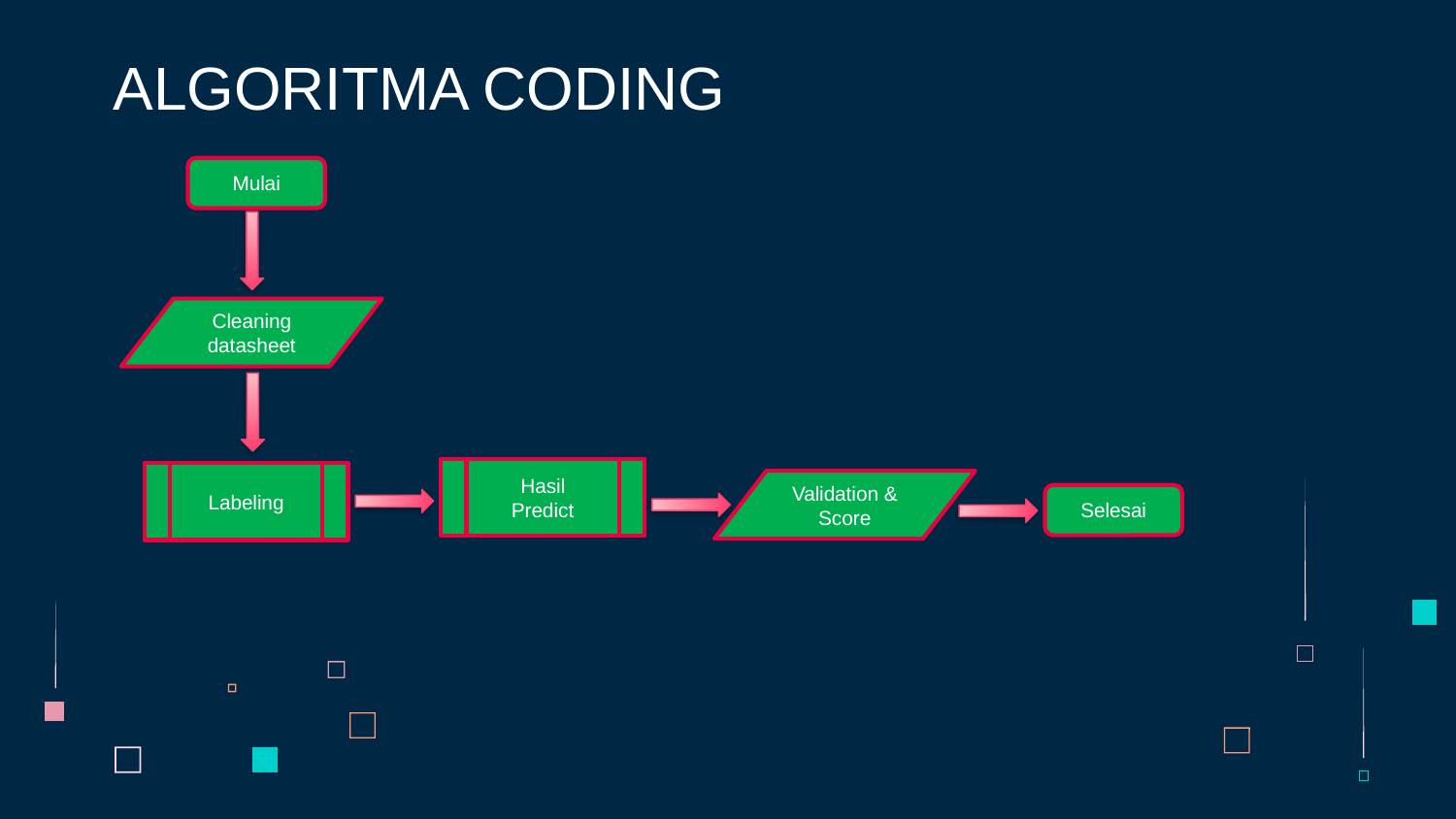

# ALGORITMA CODING
Mulai

Cleaning datasheet

Hasil
Predict

Labeling

Validation &
Score

Selesai